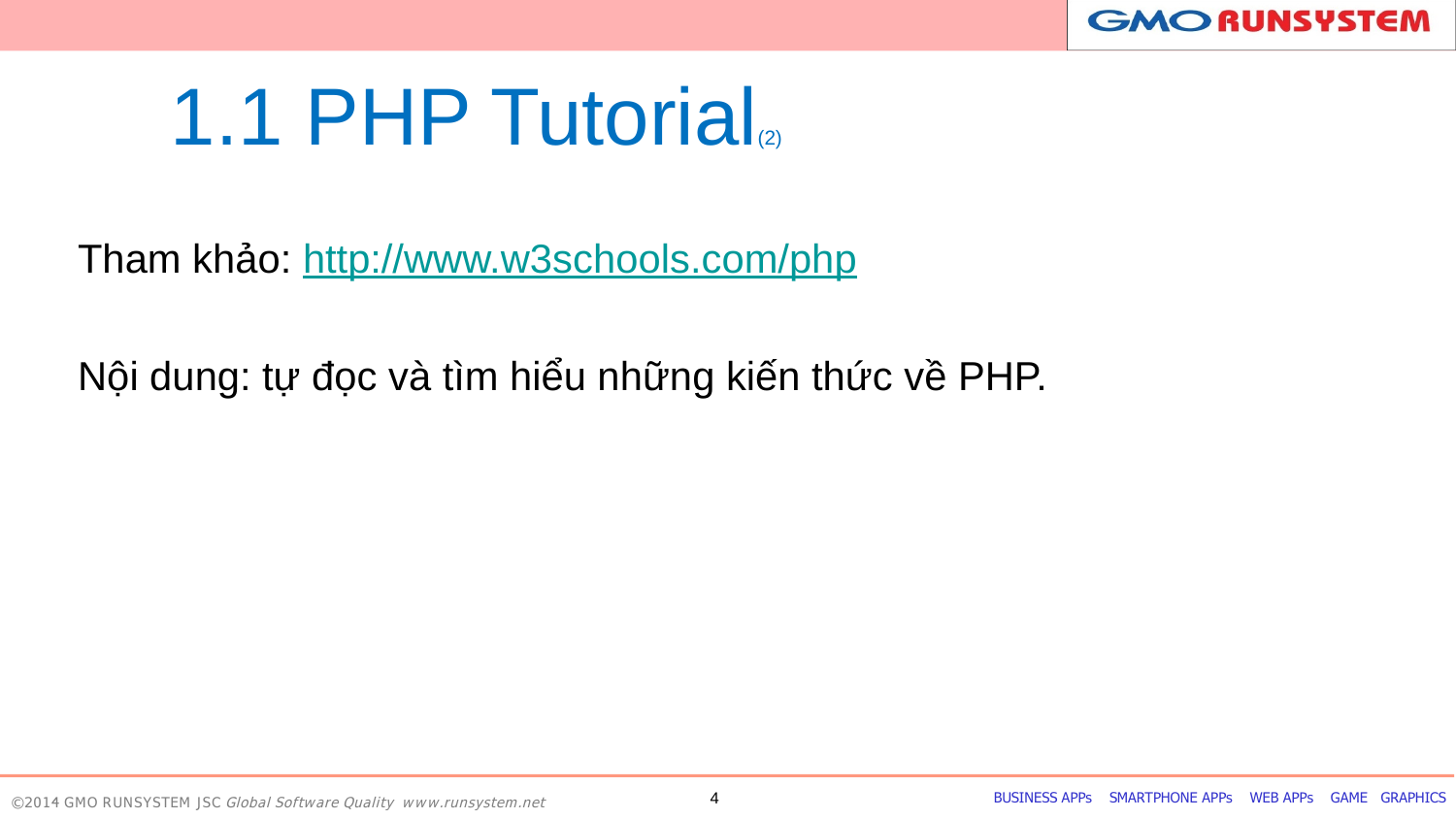

# 1.1 PHP Tutorial(2)
Tham khảo: http://www.w3schools.com/php

Nội dung: tự đọc và tìm hiểu những kiến thức về PHP.